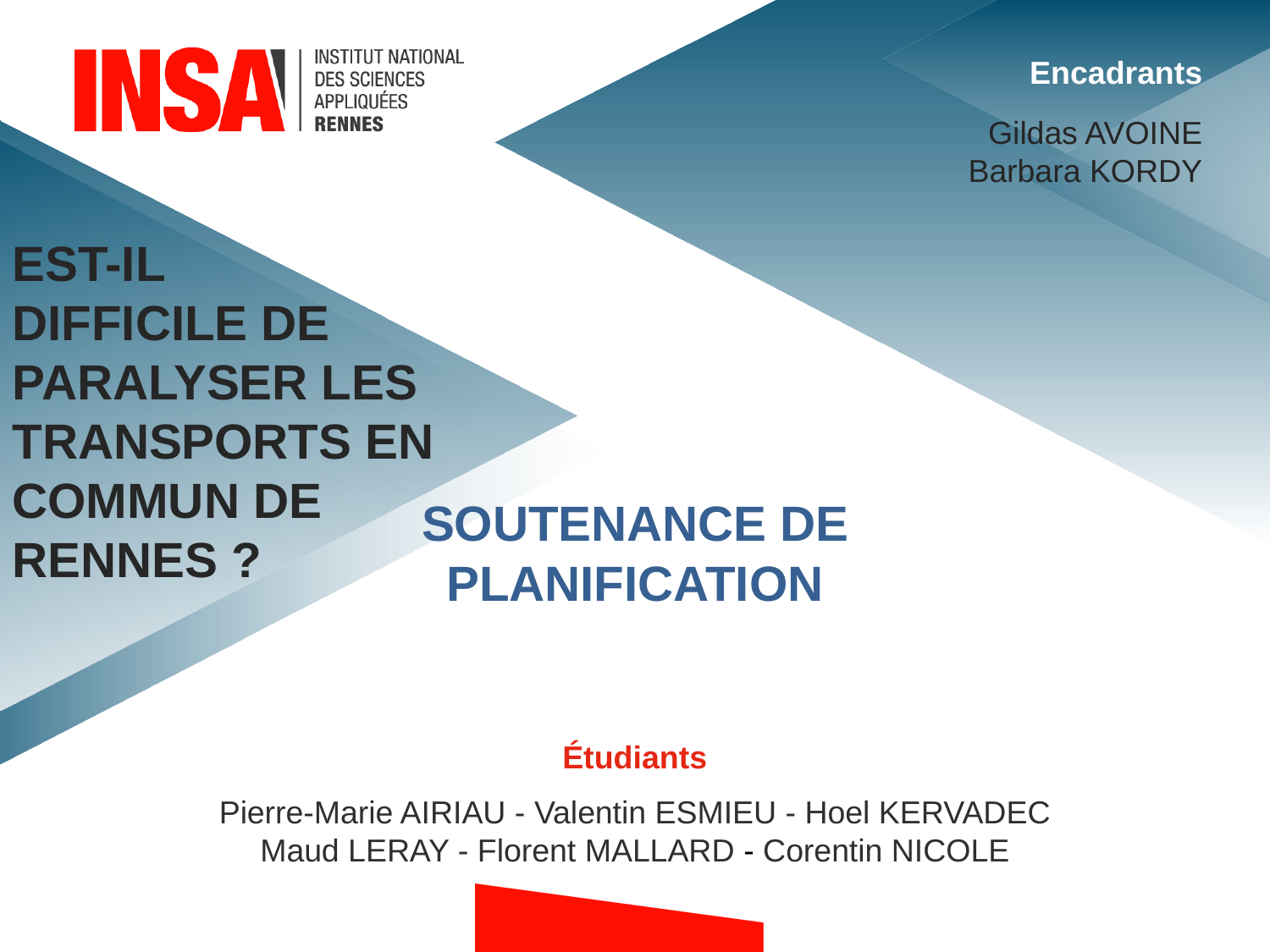

Encadrants
Gildas AVOINE
Barbara KORDY
Est-il
difficile de
paralyser les
transports en
commun de
Rennes ?
Soutenance de planification
Étudiants
Pierre-Marie AIRIAU - Valentin ESMIEU - Hoel KERVADEC
Maud LERAY - Florent MALLARD - Corentin NICOLE